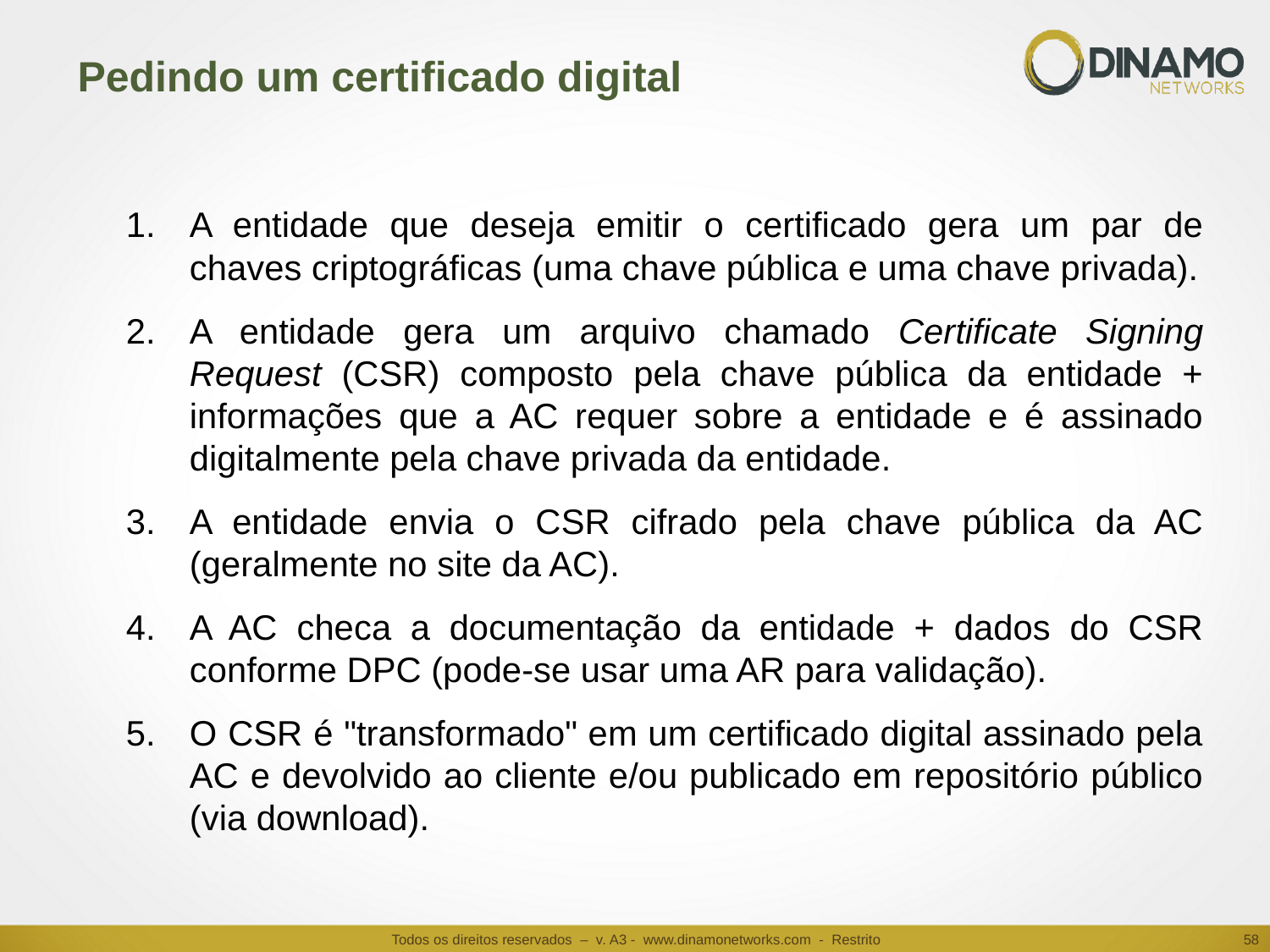

# Pedindo um certificado digital
A entidade que deseja emitir o certificado gera um par de chaves criptográficas (uma chave pública e uma chave privada).
A entidade gera um arquivo chamado Certificate Signing Request (CSR) composto pela chave pública da entidade + informações que a AC requer sobre a entidade e é assinado digitalmente pela chave privada da entidade.
A entidade envia o CSR cifrado pela chave pública da AC (geralmente no site da AC).
A AC checa a documentação da entidade + dados do CSR conforme DPC (pode-se usar uma AR para validação).
O CSR é "transformado" em um certificado digital assinado pela AC e devolvido ao cliente e/ou publicado em repositório público (via download).